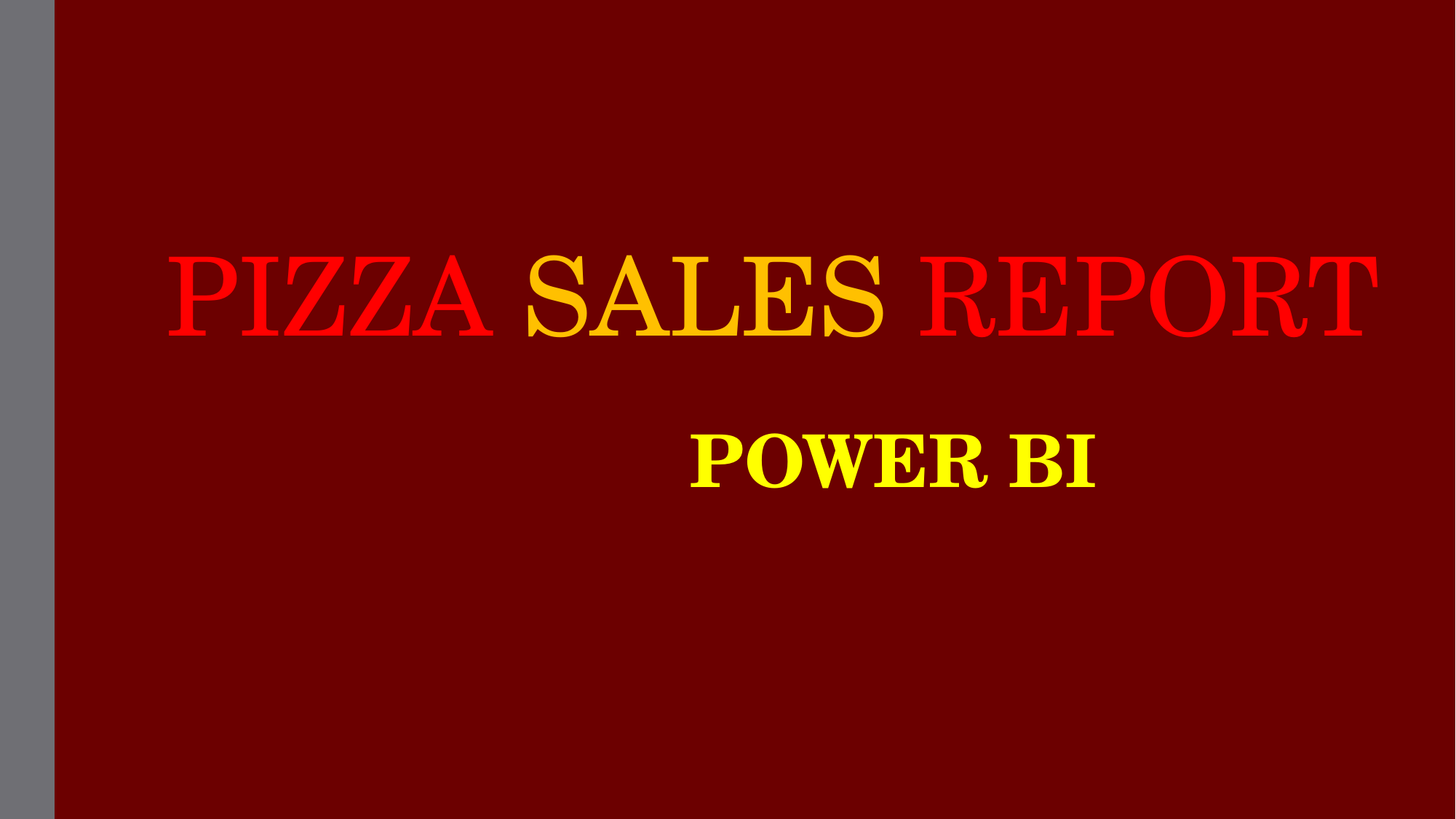

# PIZZA SALES REPORT
USING POWER BI